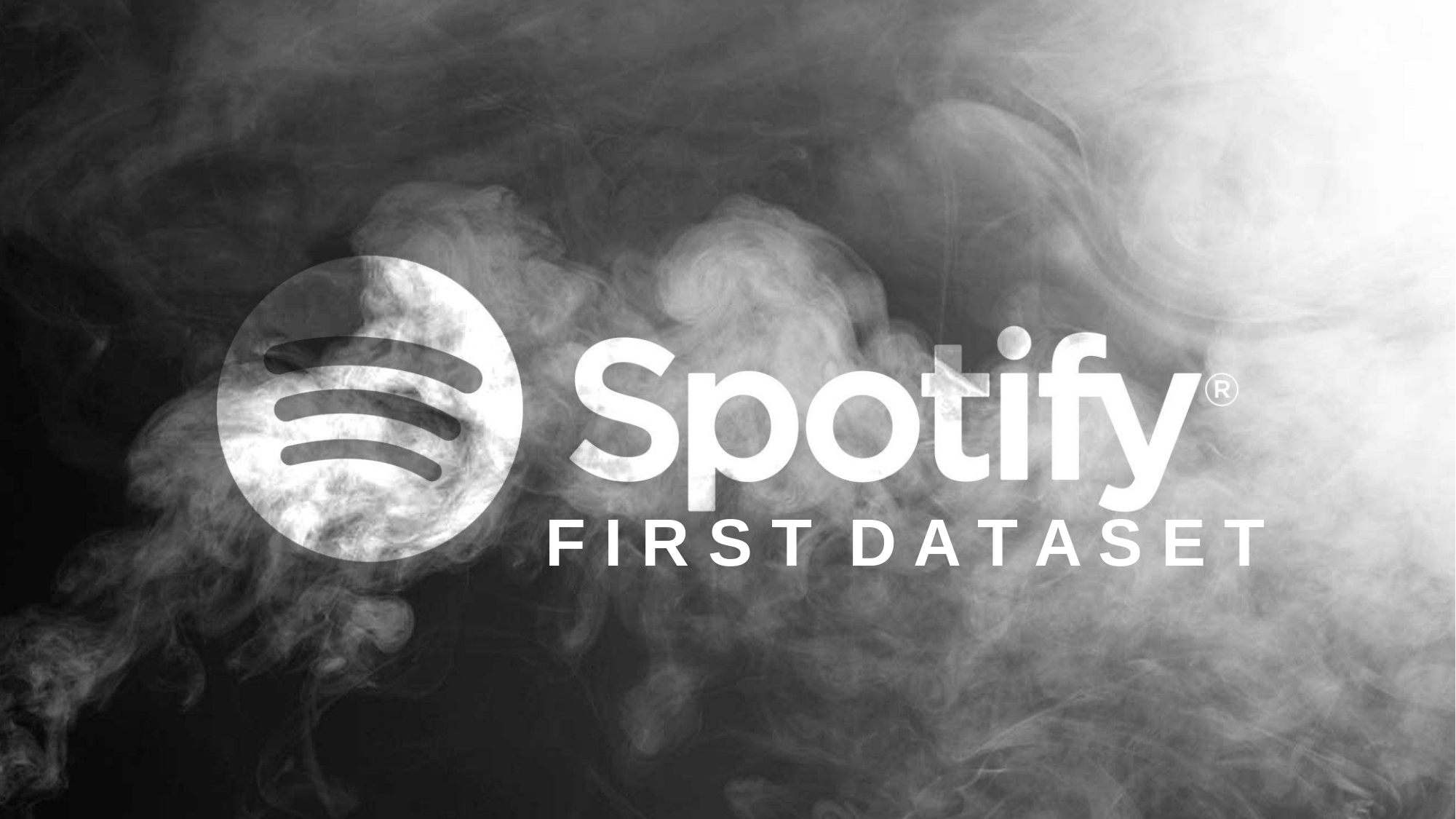

# F I R S T  D A T A S E T